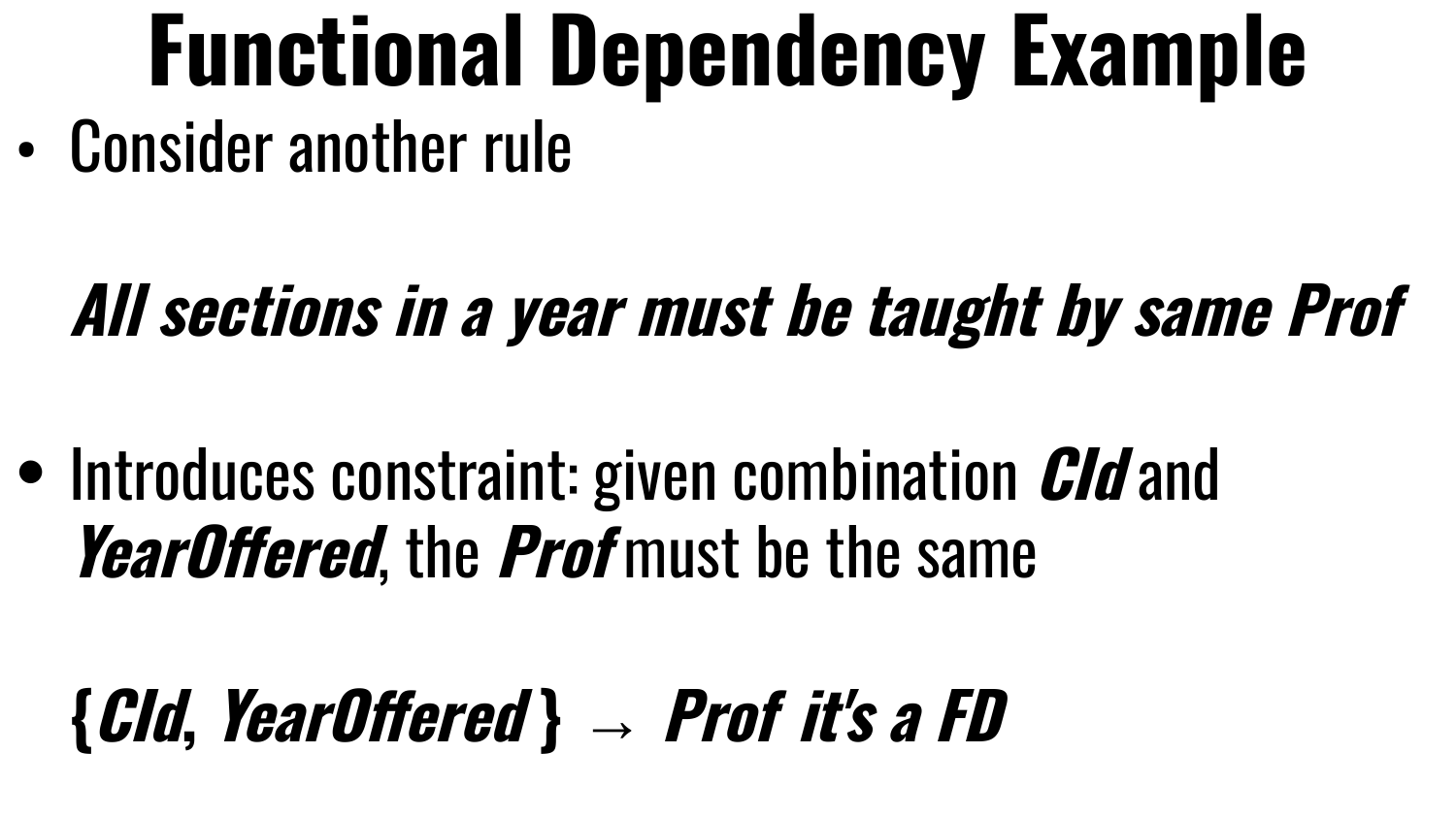

# Functional Dependency Example
Consider another rule

	All sections in a year must be taught by same Prof

Introduces constraint: given combination CId and YearOffered, the Prof must be the same

	{CId, YearOffered } → Prof	it's a FD